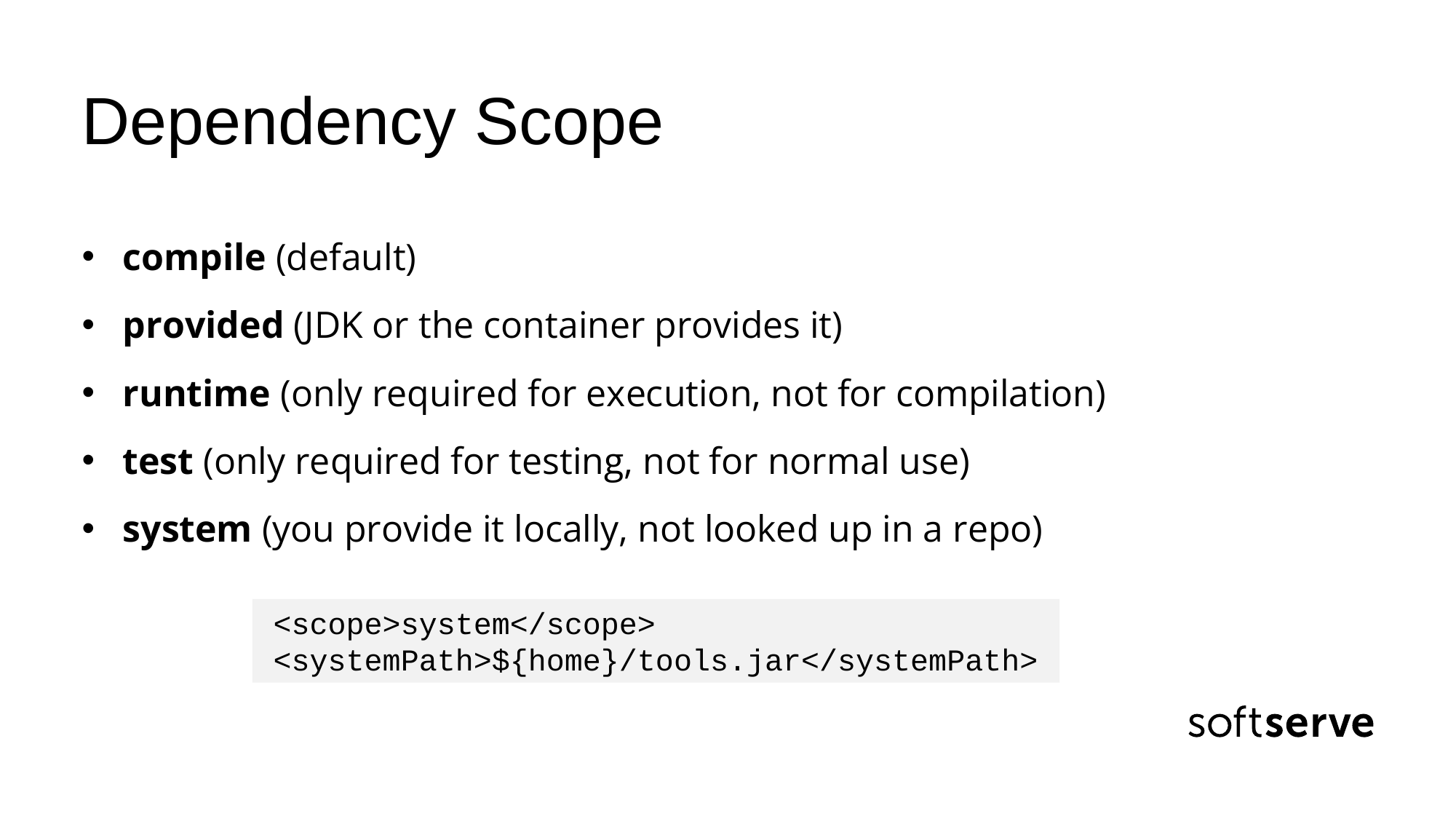

# Dependency Scope
compile (default)
provided (JDK or the container provides it)
runtime (only required for execution, not for compilation)
test (only required for testing, not for normal use)
system (you provide it locally, not looked up in a repo)

<scope>system</scope>
<systemPath>${home}/tools.jar</systemPath>